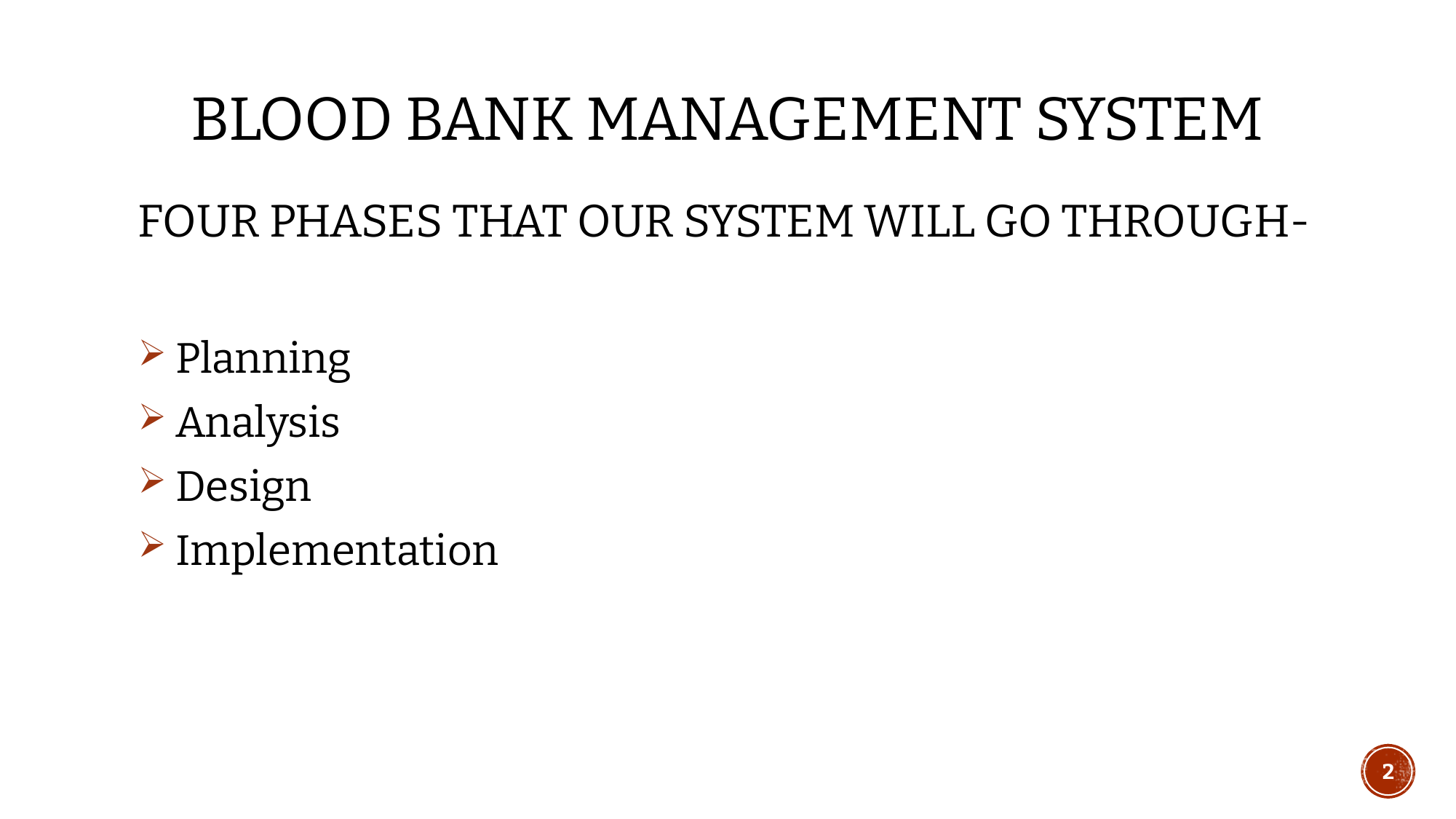

# blood bank management system
Four phases that our system will go through-
 Planning
 Analysis
 Design
 Implementation
2